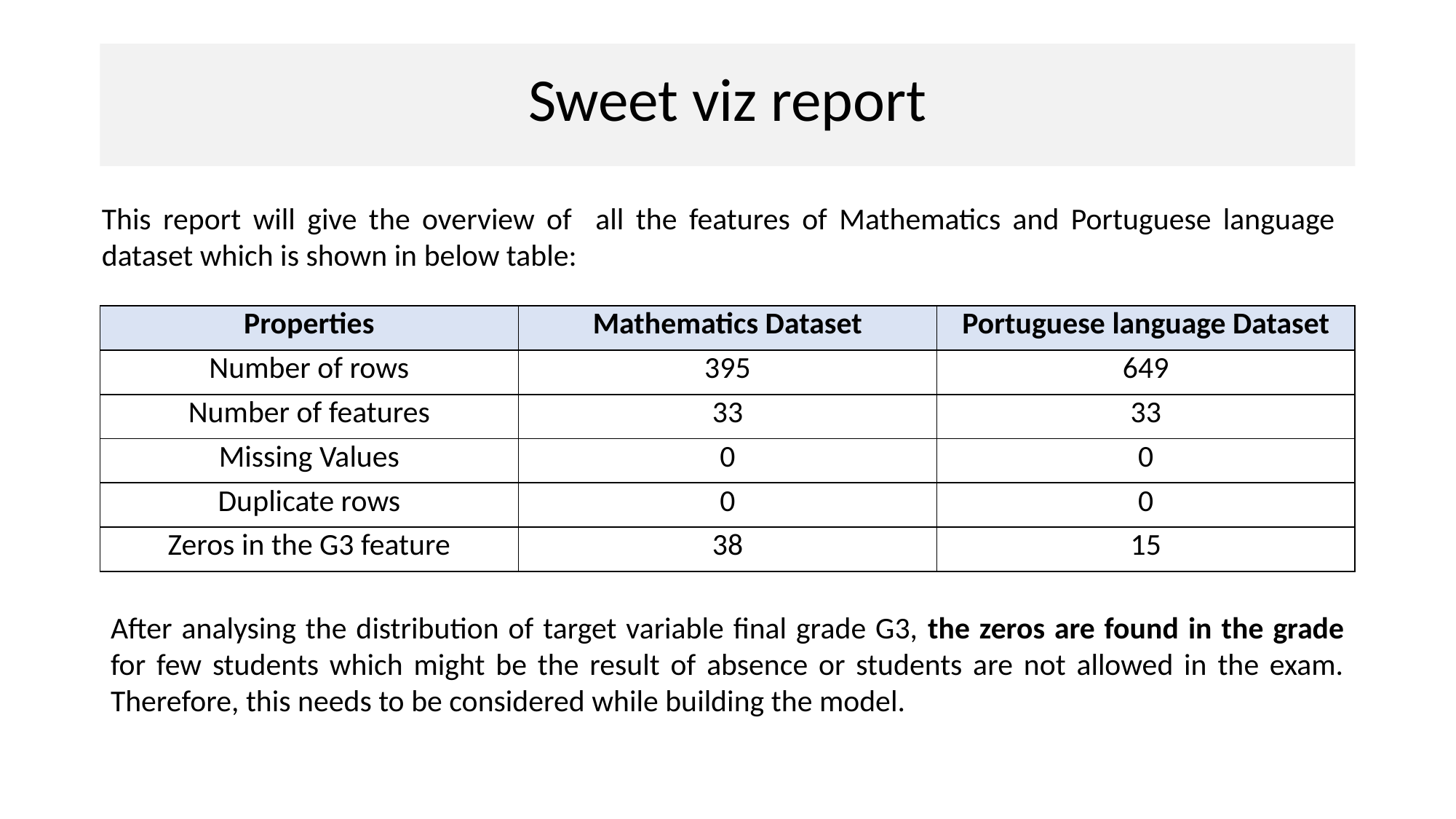

# Sweet viz report
This report will give the overview of  all the features of Mathematics and Portuguese language dataset which is shown in below table:
| Properties | Mathematics Dataset | Portuguese language Dataset |
| --- | --- | --- |
| Number of rows | 395 | 649 |
| Number of features | 33 | 33 |
| Missing Values | 0 | 0 |
| Duplicate rows | 0 | 0 |
| Zeros in the G3 feature | 38 | 15 |
After analysing the distribution of target variable final grade G3, the zeros are found in the grade for few students which might be the result of absence or students are not allowed in the exam. Therefore, this needs to be considered while building the model.